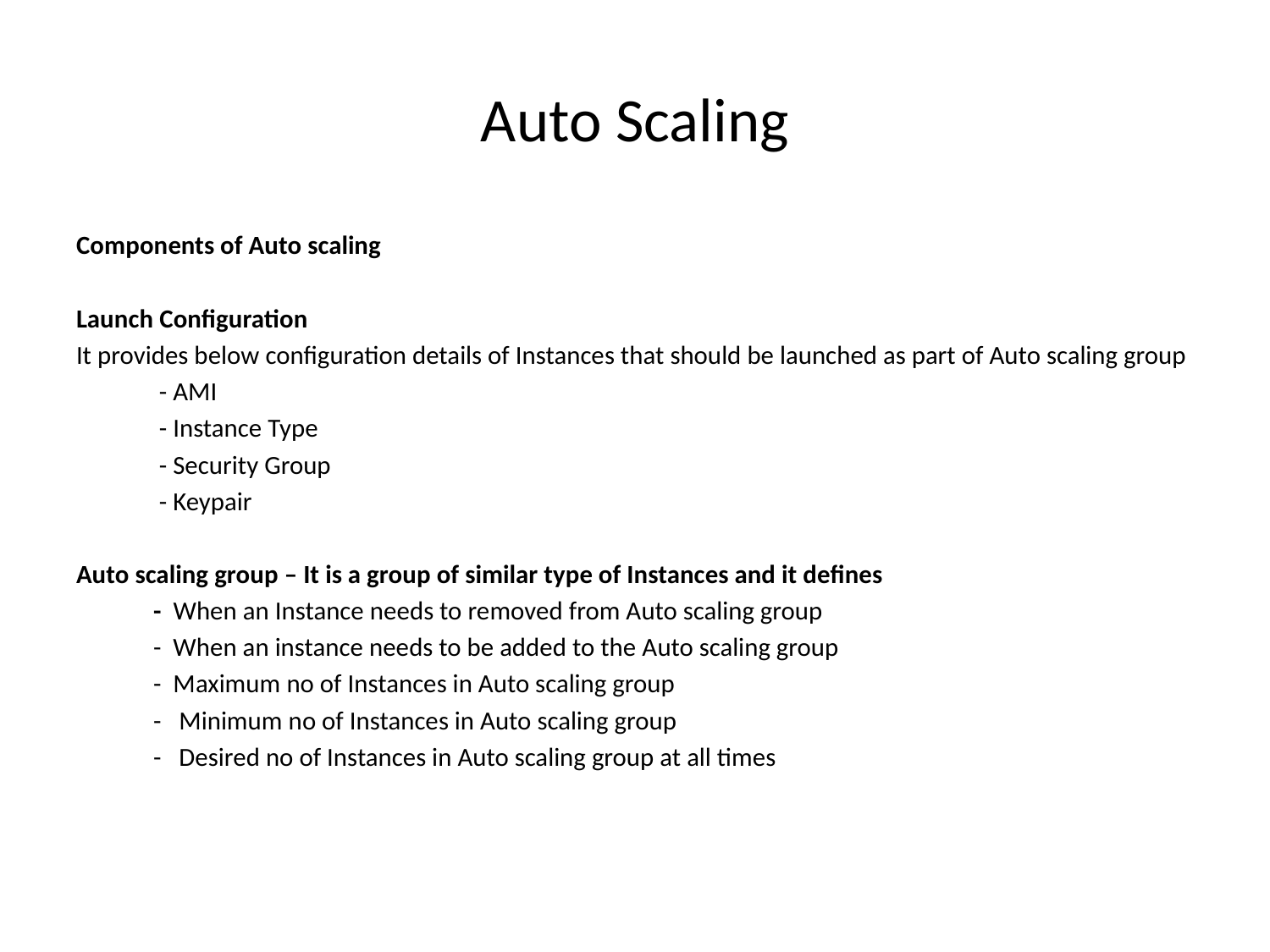

# Auto Scaling
Components of Auto scaling

Launch Configuration
It provides below configuration details of Instances that should be launched as part of Auto scaling group
              - AMI
              - Instance Type
              - Security Group
              - Keypair

Auto scaling group – It is a group of similar type of Instances and it defines
             -  When an Instance needs to removed from Auto scaling group
             -  When an instance needs to be added to the Auto scaling group
             -  Maximum no of Instances in Auto scaling group
             -   Minimum no of Instances in Auto scaling group
             -   Desired no of Instances in Auto scaling group at all times